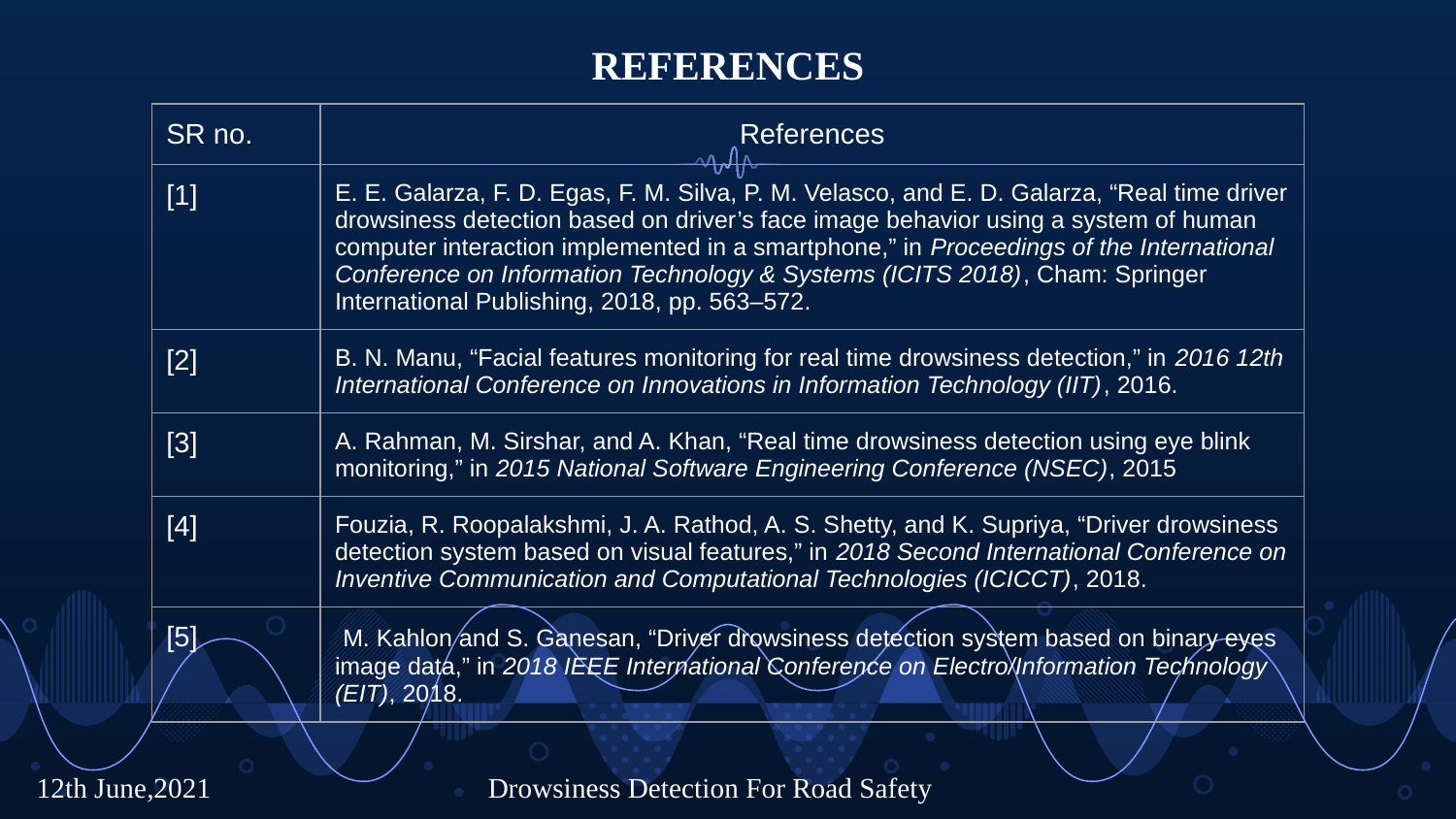

# REFERENCES
| SR no. | References |
| --- | --- |
| [1] | E. E. Galarza, F. D. Egas, F. M. Silva, P. M. Velasco, and E. D. Galarza, “Real time driver drowsiness detection based on driver’s face image behavior using a system of human computer interaction implemented in a smartphone,” in Proceedings of the International Conference on Information Technology & Systems (ICITS 2018), Cham: Springer International Publishing, 2018, pp. 563–572. |
| [2] | B. N. Manu, “Facial features monitoring for real time drowsiness detection,” in 2016 12th International Conference on Innovations in Information Technology (IIT), 2016. |
| [3] | A. Rahman, M. Sirshar, and A. Khan, “Real time drowsiness detection using eye blink monitoring,” in 2015 National Software Engineering Conference (NSEC), 2015 |
| [4] | Fouzia, R. Roopalakshmi, J. A. Rathod, A. S. Shetty, and K. Supriya, “Driver drowsiness detection system based on visual features,” in 2018 Second International Conference on Inventive Communication and Computational Technologies (ICICCT), 2018. |
| [5] | M. Kahlon and S. Ganesan, “Driver drowsiness detection system based on binary eyes image data,” in 2018 IEEE International Conference on Electro/Information Technology (EIT), 2018. |